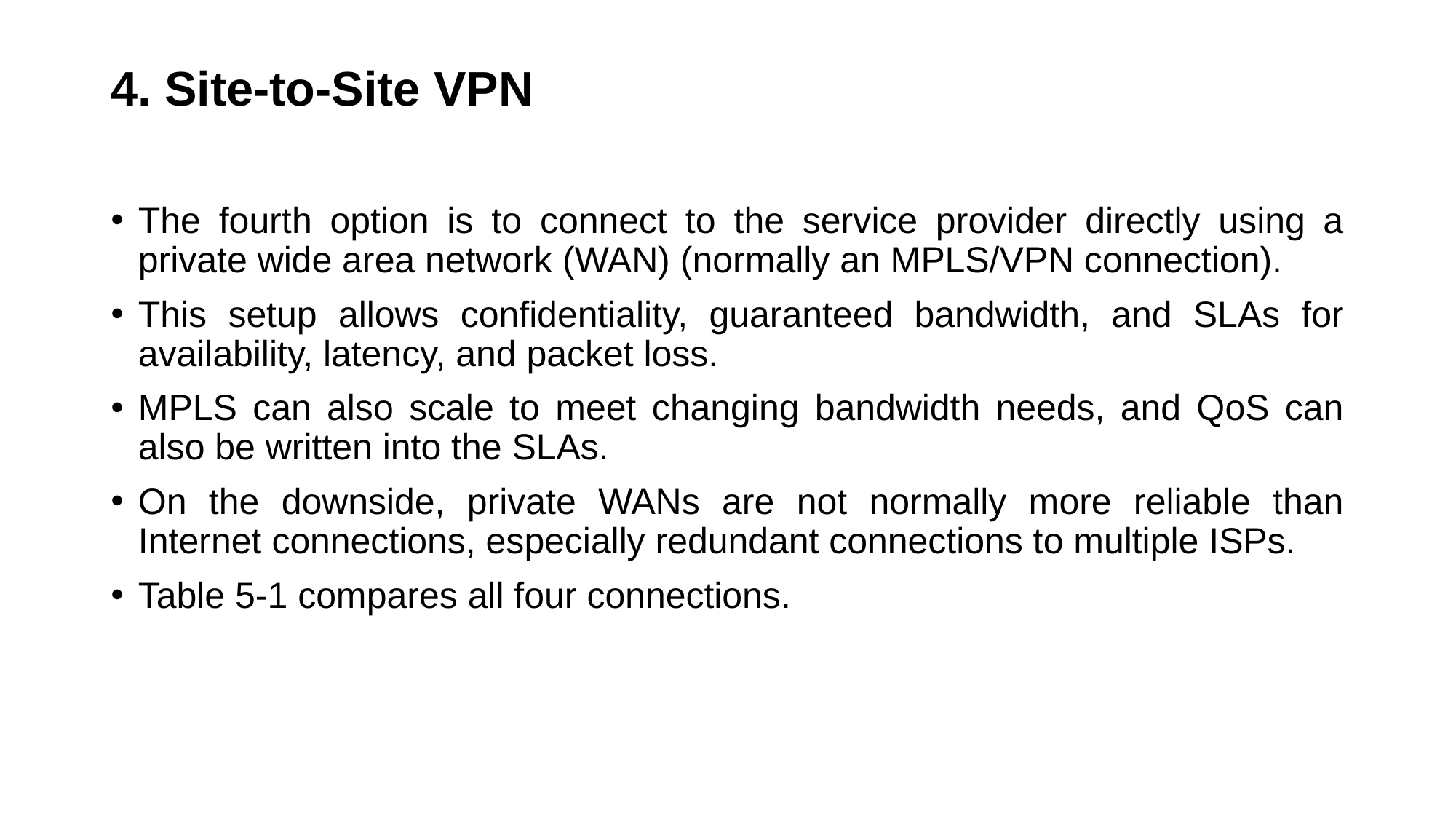

# 4. Site-to-Site VPN
The fourth option is to connect to the service provider directly using a private wide area network (WAN) (normally an MPLS/VPN connection).
This setup allows confidentiality, guaranteed bandwidth, and SLAs for availability, latency, and packet loss.
MPLS can also scale to meet changing bandwidth needs, and QoS can also be written into the SLAs.
On the downside, private WANs are not normally more reliable than Internet connections, especially redundant connections to multiple ISPs.
Table 5-1 compares all four connections.